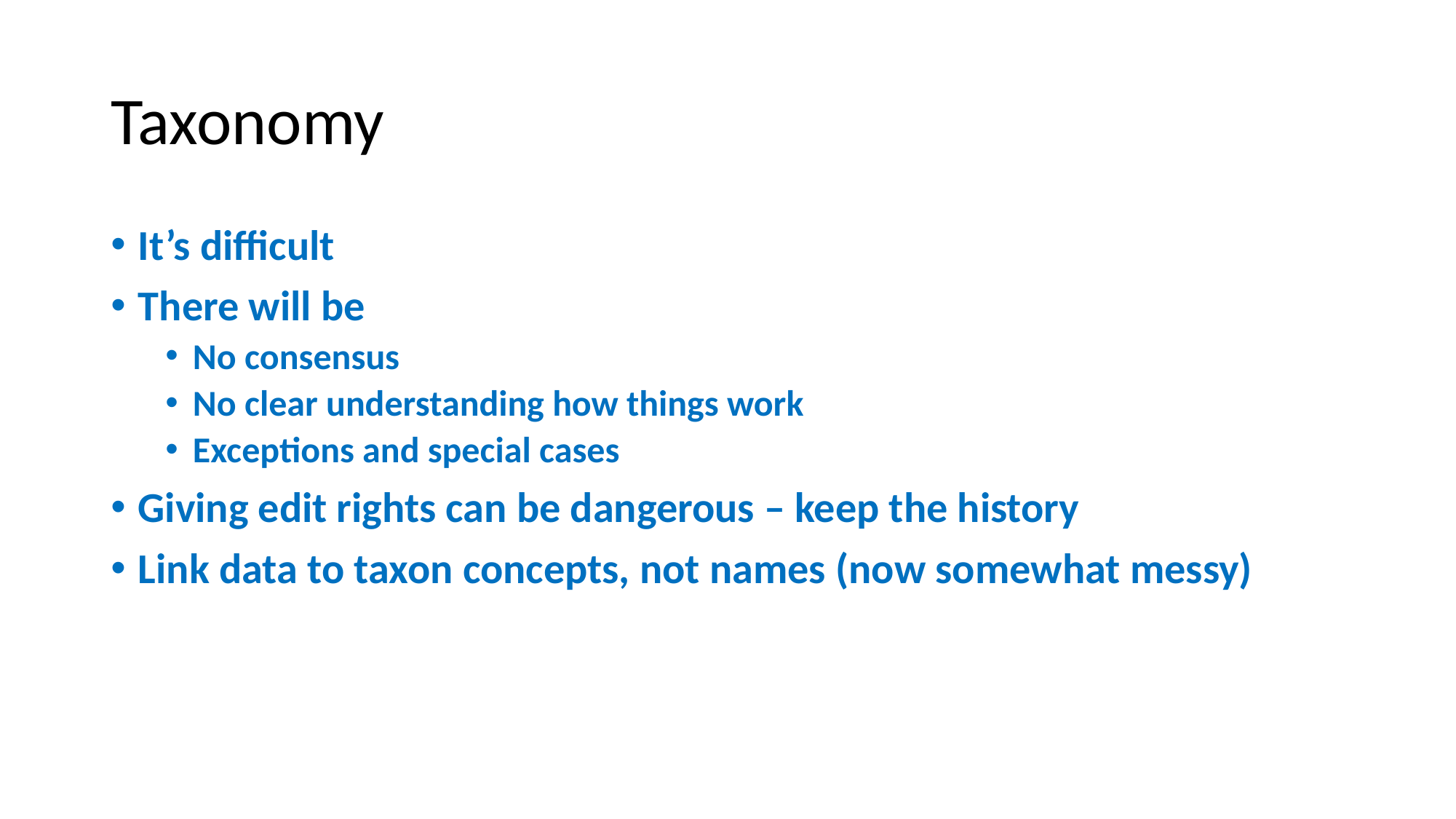

# Taxonomy
It’s difficult
There will be
No consensus
No clear understanding how things work
Exceptions and special cases
Giving edit rights can be dangerous – keep the history
Link data to taxon concepts, not names (now somewhat messy)